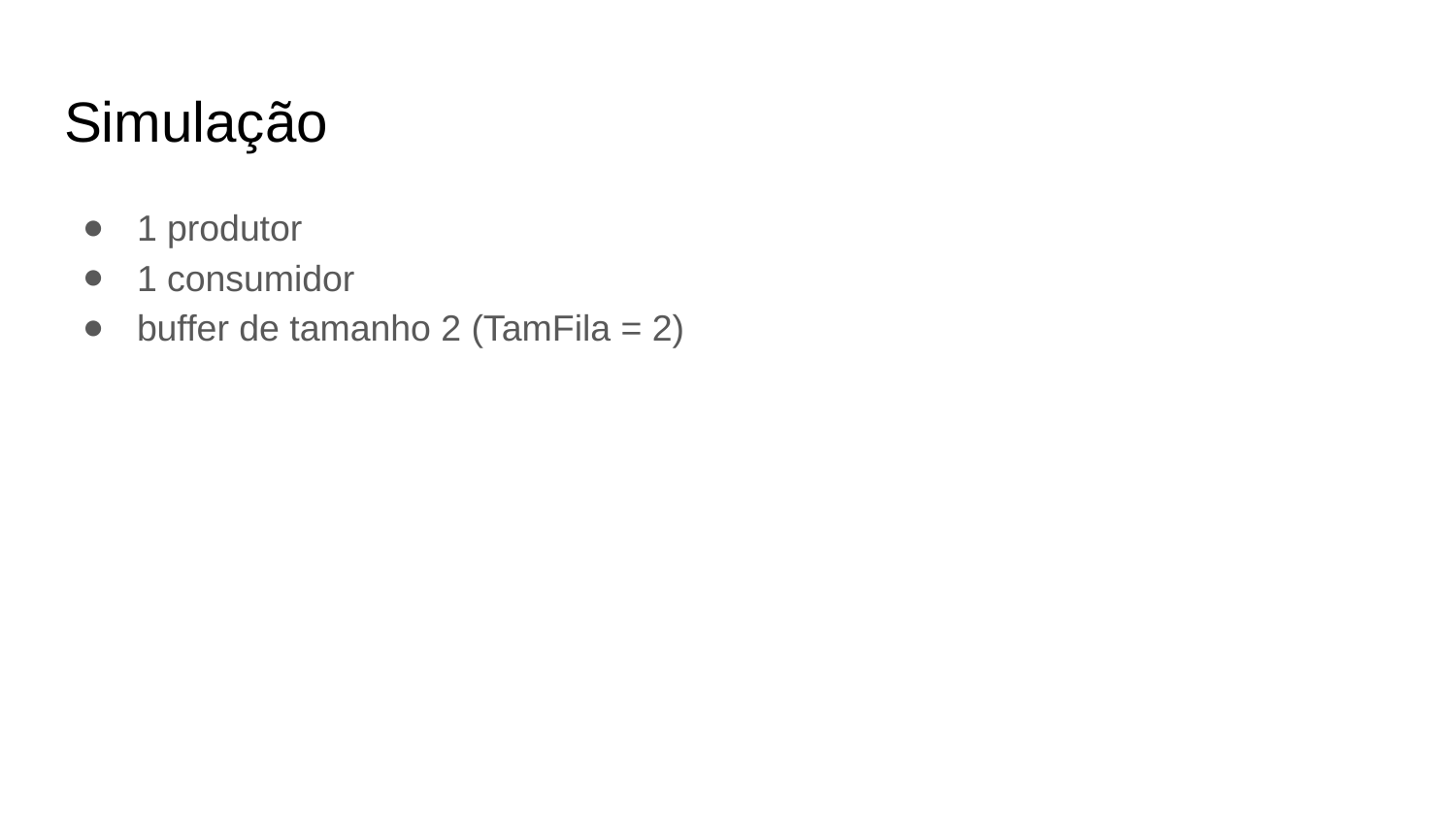

# Simulação
1 produtor
1 consumidor
buffer de tamanho 2 (TamFila = 2)